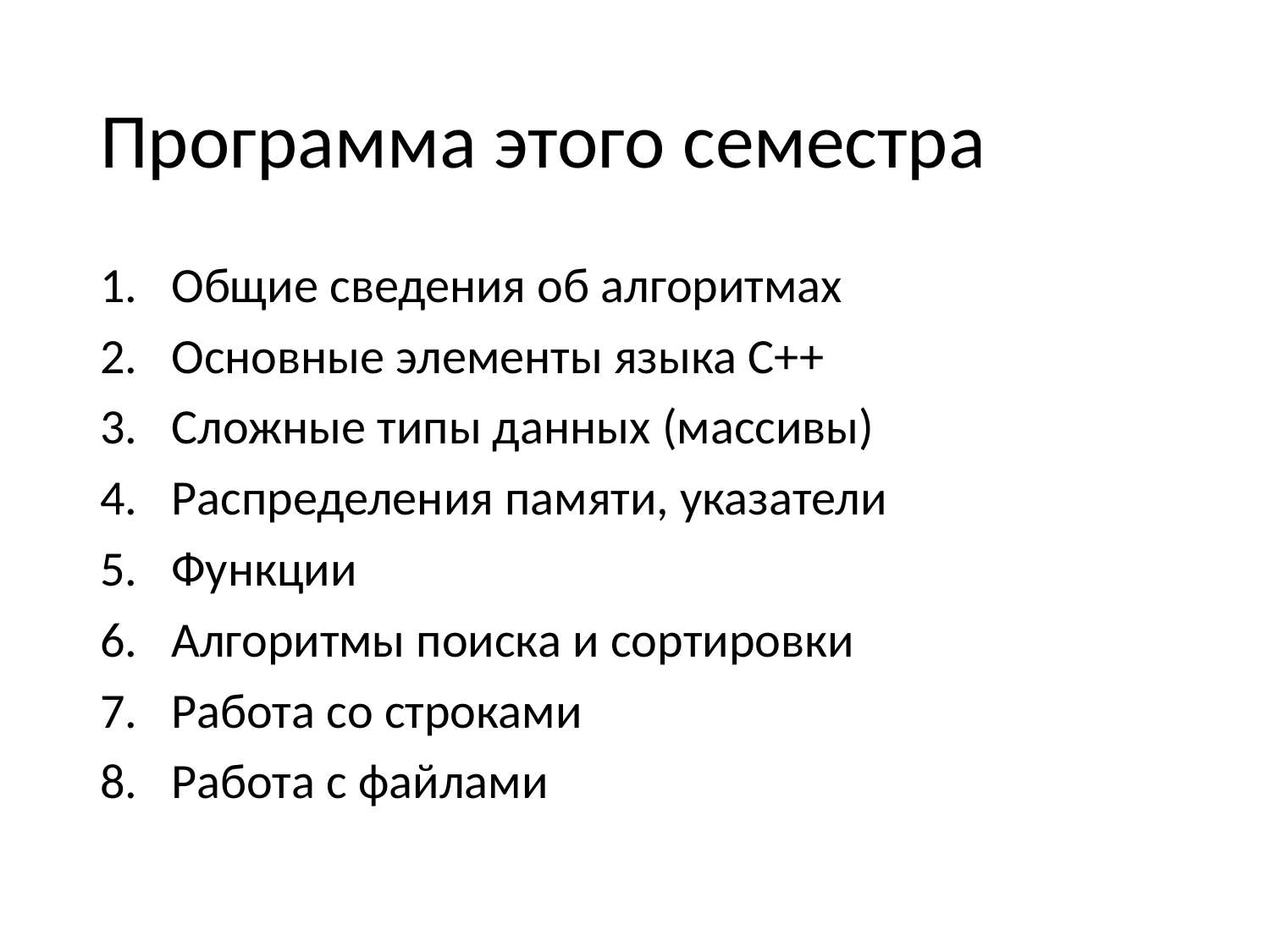

# Программа этого семестра
Общие сведения об алгоритмах
Основные элементы языка C++
Сложные типы данных (массивы)
Распределения памяти, указатели
Функции
Алгоритмы поиска и сортировки
Работа со строками
Работа с файлами